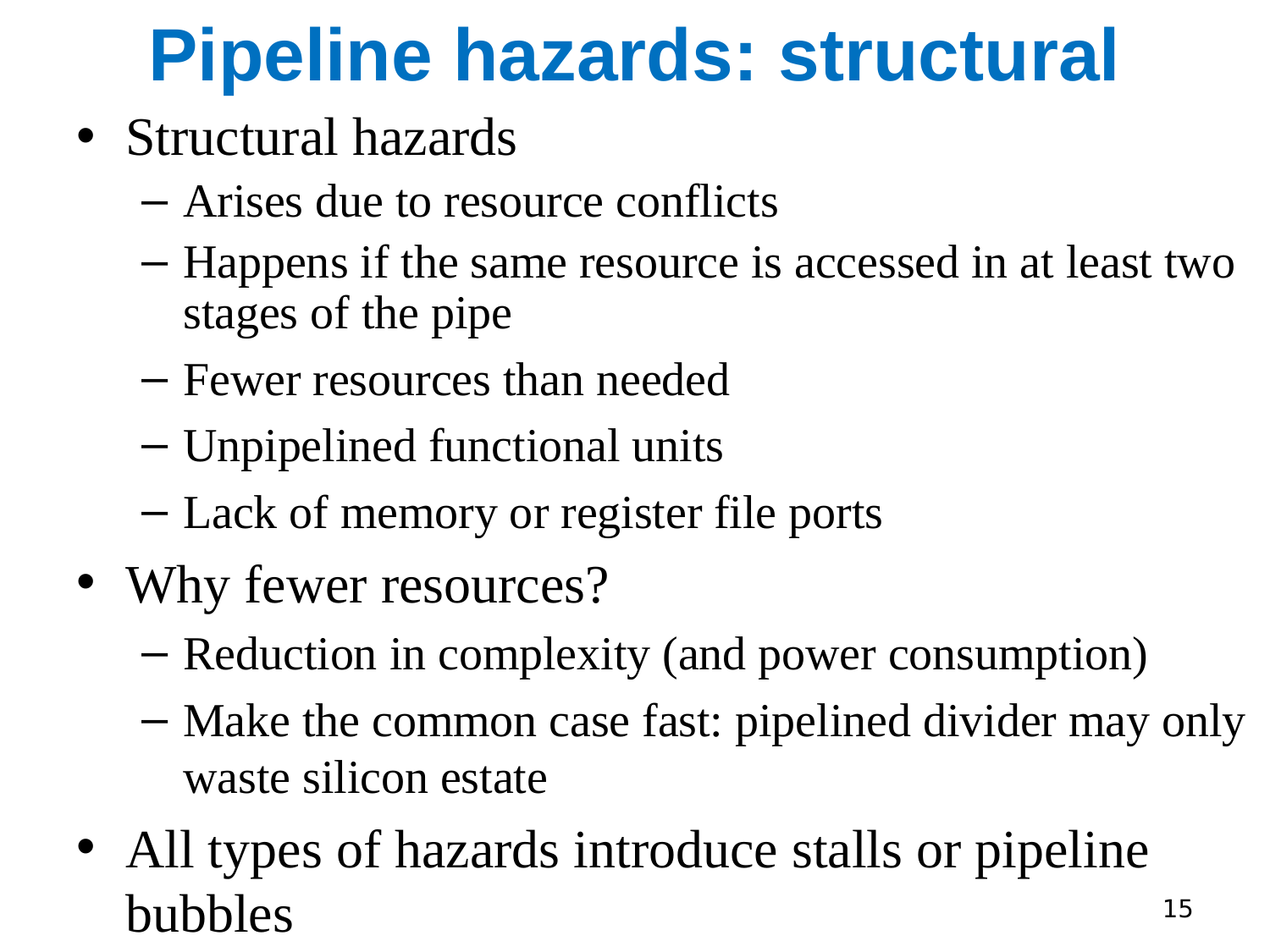

# Pipeline hazards: structural
Structural hazards
Arises due to resource conflicts
Happens if the same resource is accessed in at least two stages of the pipe
Fewer resources than needed
Unpipelined functional units
Lack of memory or register file ports
Why fewer resources?
Reduction in complexity (and power consumption)
Make the common case fast: pipelined divider may only waste silicon estate
All types of hazards introduce stalls or pipeline bubbles

15